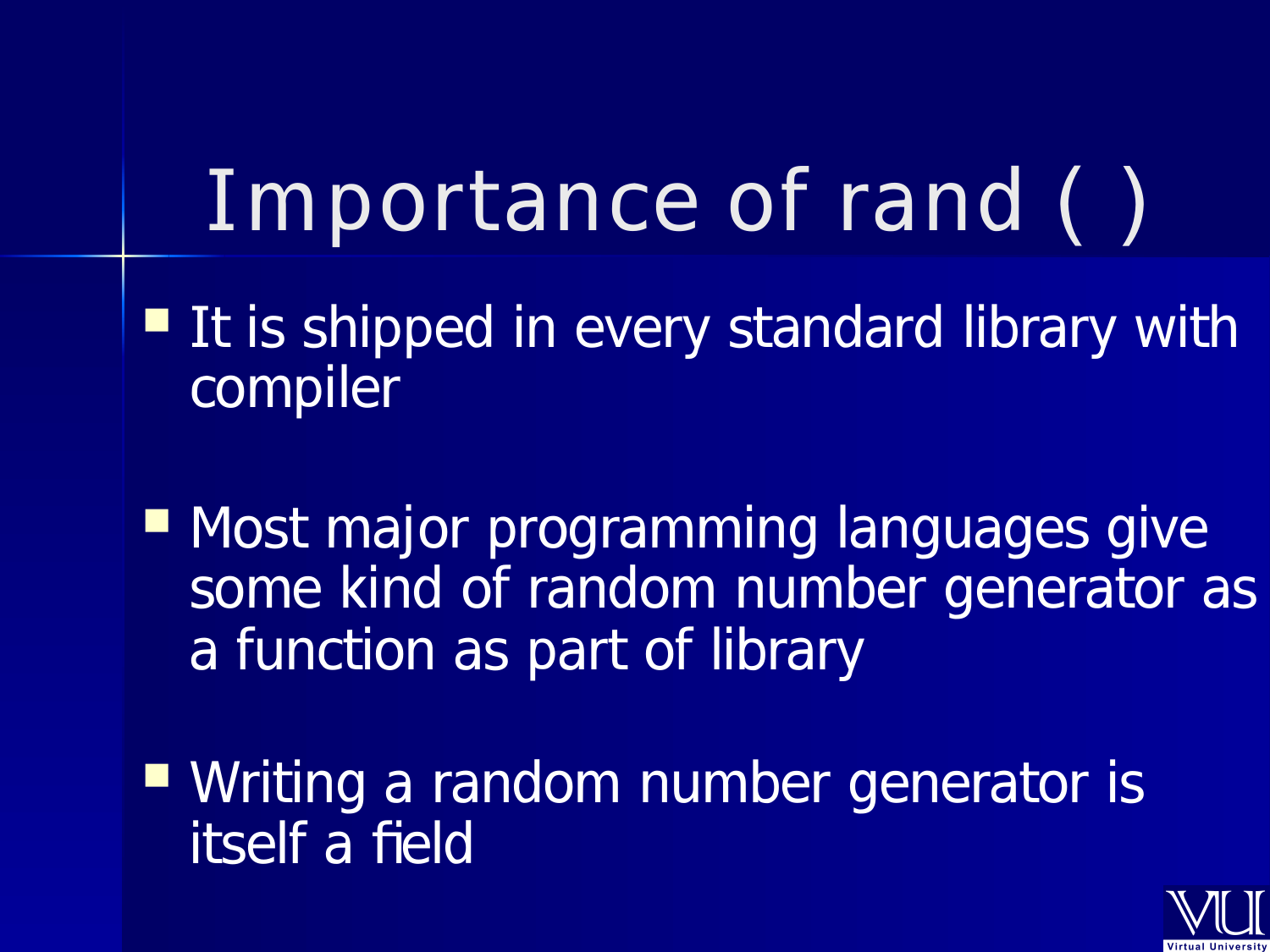

# Importance of rand ( )
It is shipped in every standard library with compiler
Most major programming languages give some kind of random number generator as a function as part of library
Writing a random number generator is itself a field